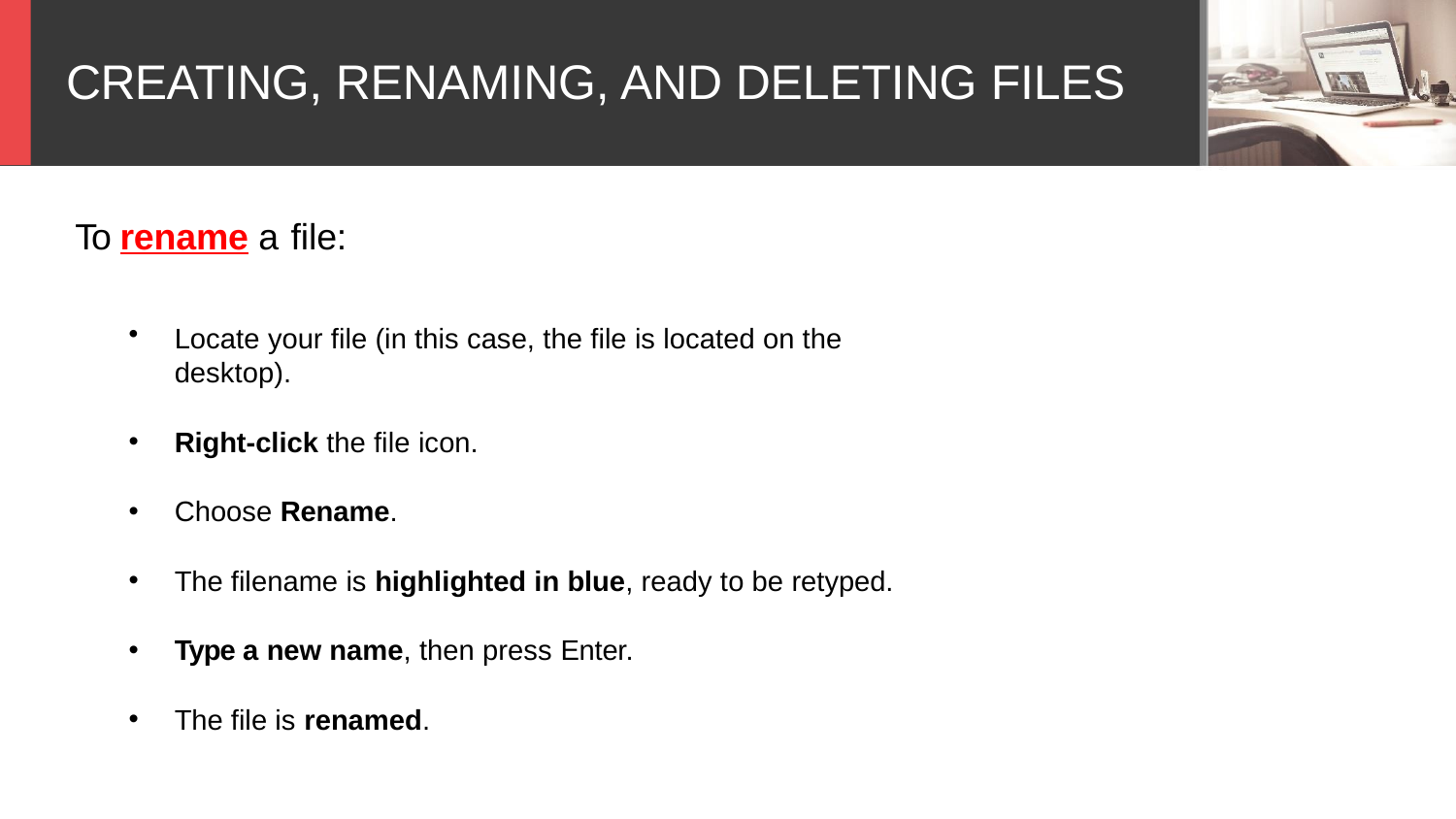

# CREATING, RENAMING, AND DELETING FILES
To rename a file:

Locate your file (in this case, the file is located on the desktop).

Right-click the file icon.

Choose Rename.

The filename is highlighted in blue, ready to be retyped.

Type a new name, then press Enter.

The file is renamed.